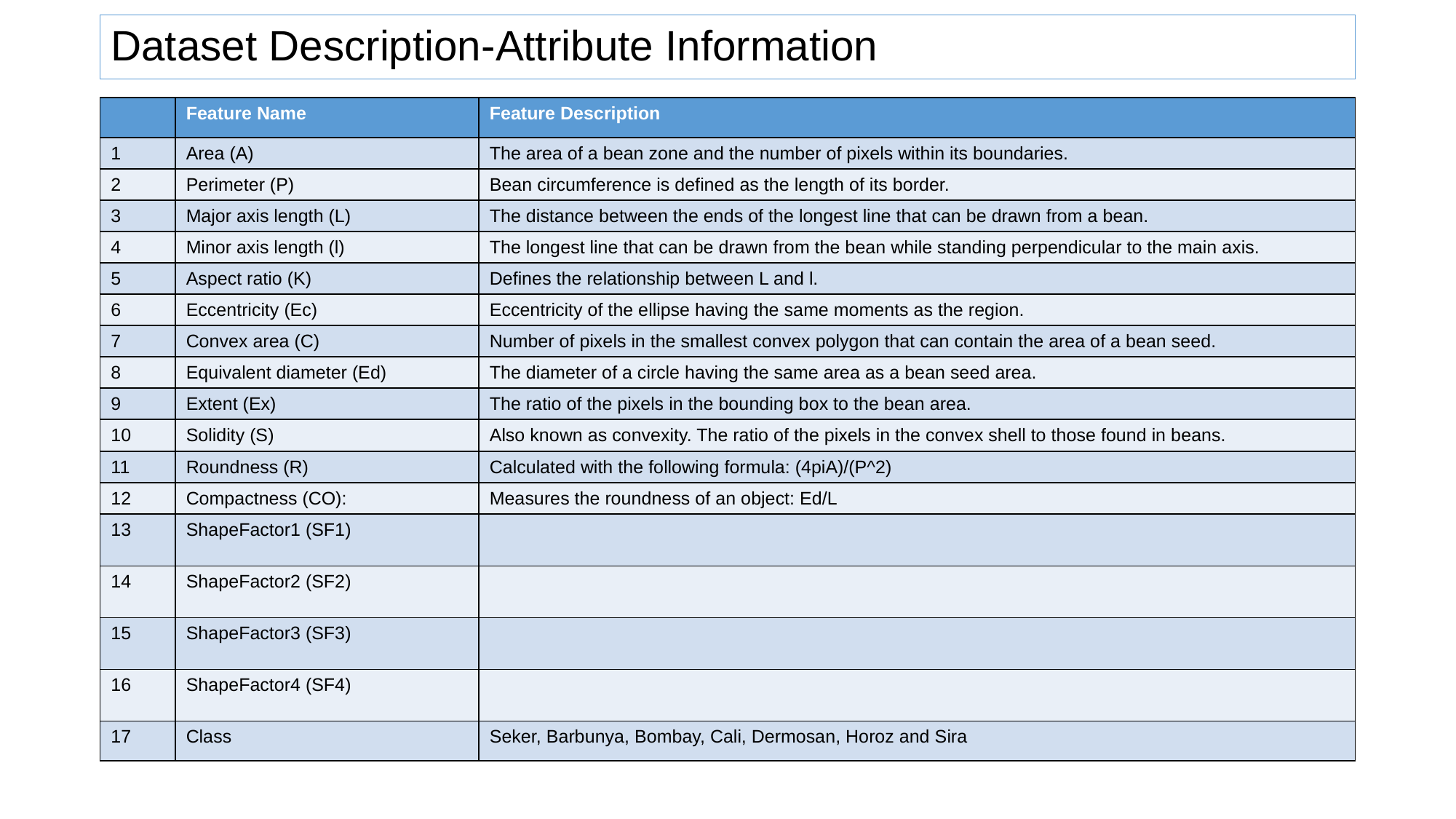

# Dataset Description-Attribute Information
|  | Feature Name | Feature Description |
| --- | --- | --- |
| 1 | Area (A) | The area of a bean zone and the number of pixels within its boundaries. |
| 2 | Perimeter (P) | Bean circumference is defined as the length of its border. |
| 3 | Major axis length (L) | The distance between the ends of the longest line that can be drawn from a bean. |
| 4 | Minor axis length (l) | The longest line that can be drawn from the bean while standing perpendicular to the main axis. |
| 5 | Aspect ratio (K) | Defines the relationship between L and l. |
| 6 | Eccentricity (Ec) | Eccentricity of the ellipse having the same moments as the region. |
| 7 | Convex area (C) | Number of pixels in the smallest convex polygon that can contain the area of a bean seed. |
| 8 | Equivalent diameter (Ed) | The diameter of a circle having the same area as a bean seed area. |
| 9 | Extent (Ex) | The ratio of the pixels in the bounding box to the bean area. |
| 10 | Solidity (S) | Also known as convexity. The ratio of the pixels in the convex shell to those found in beans. |
| 11 | Roundness (R) | Calculated with the following formula: (4piA)/(P^2) |
| 12 | Compactness (CO): | Measures the roundness of an object: Ed/L |
| 13 | ShapeFactor1 (SF1) |  |
| 14 | ShapeFactor2 (SF2) |  |
| 15 | ShapeFactor3 (SF3) |  |
| 16 | ShapeFactor4 (SF4) |  |
| 17 | Class | Seker, Barbunya, Bombay, Cali, Dermosan, Horoz and Sira |